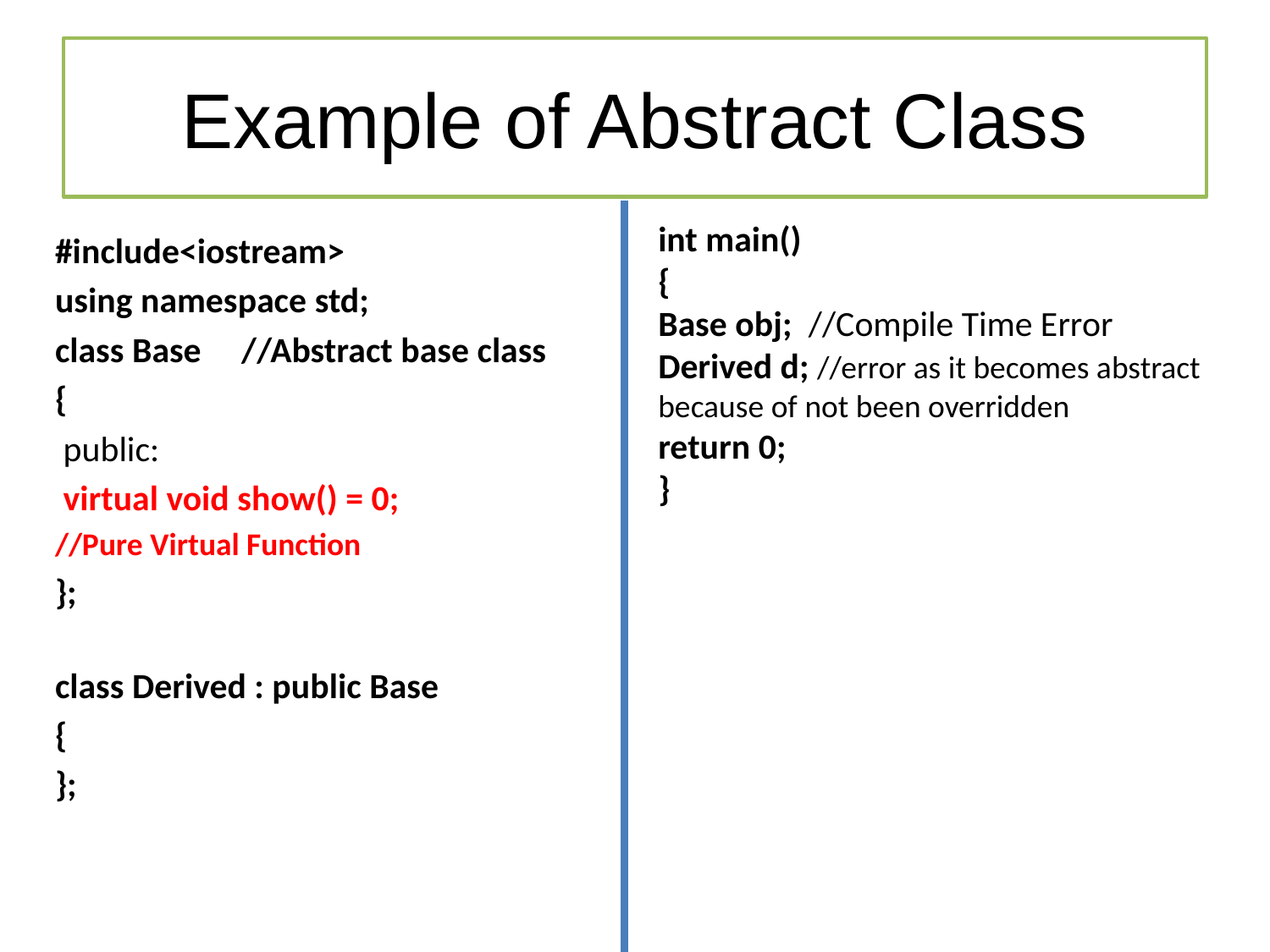

# Example of Abstract Class
int main()
{
Base obj;  //Compile Time Error
Derived d; //error as it becomes abstract  because of not been overridden
return 0;
}

#include<iostream>
using namespace std;
class Base     //Abstract base class
{
 public:
 virtual void show() = 0;
//Pure Virtual Function
};

class Derived : public Base
{
};